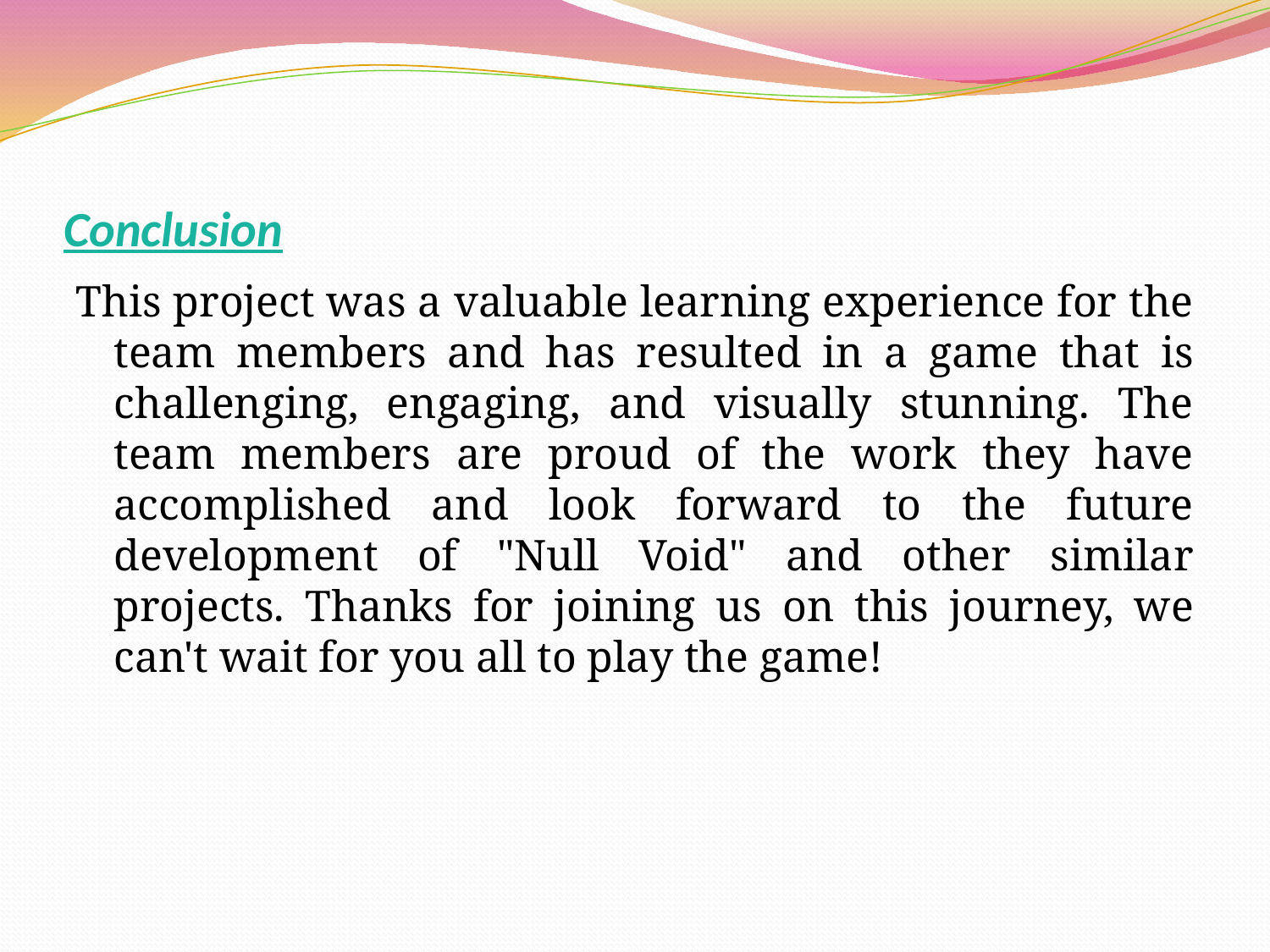

# Conclusion
This project was a valuable learning experience for the team members and has resulted in a game that is challenging, engaging, and visually stunning. The team members are proud of the work they have accomplished and look forward to the future development of "Null Void" and other similar projects. Thanks for joining us on this journey, we can't wait for you all to play the game!